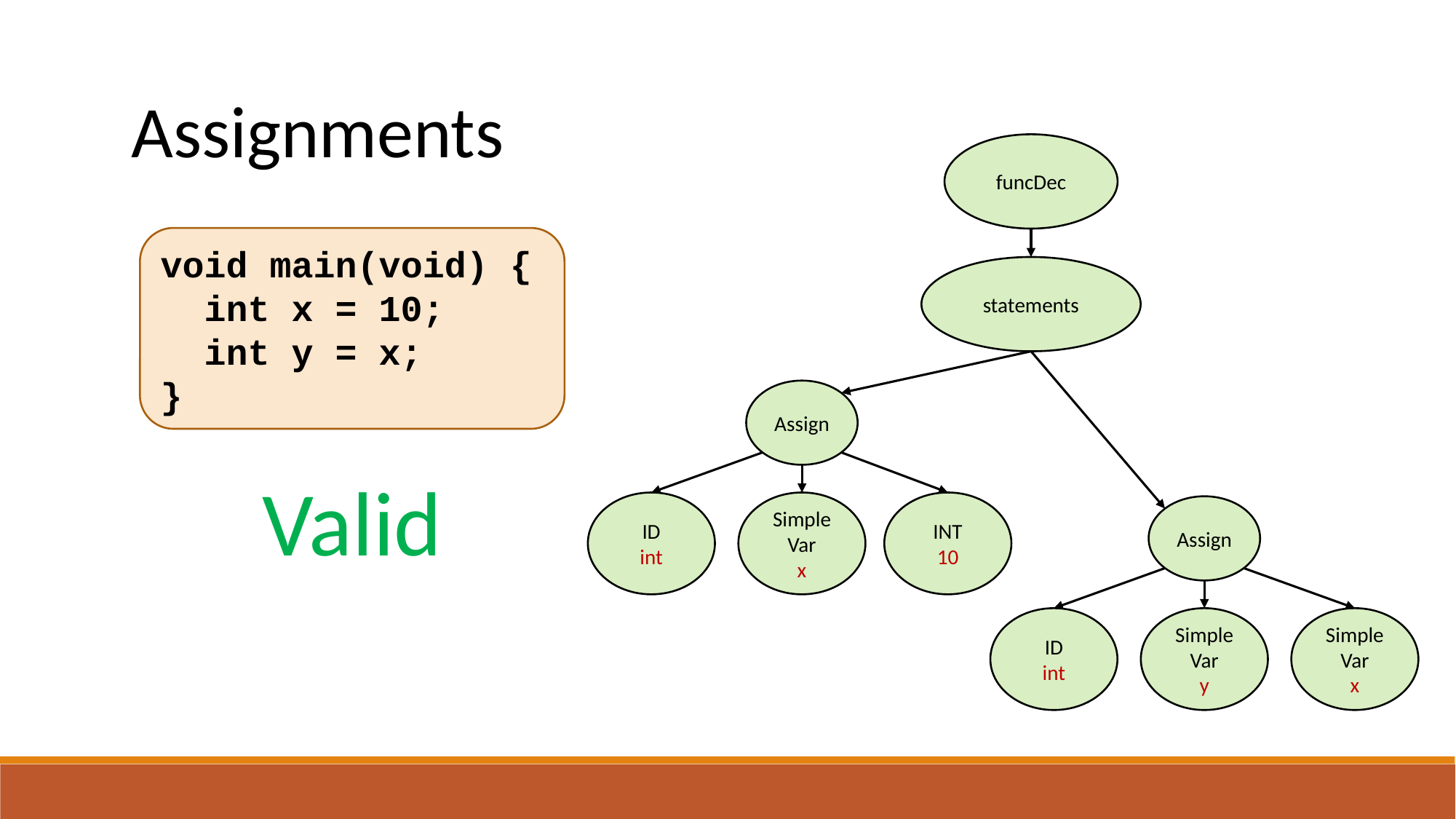

Assignments
funcDec
void main(void) {
  int x = 10;
  int y = x;
}
statements
Assign
Valid
ID
int
Simple
Var
x
INT
10
Assign
Simple
Var
x
ID
int
Simple
Var
y